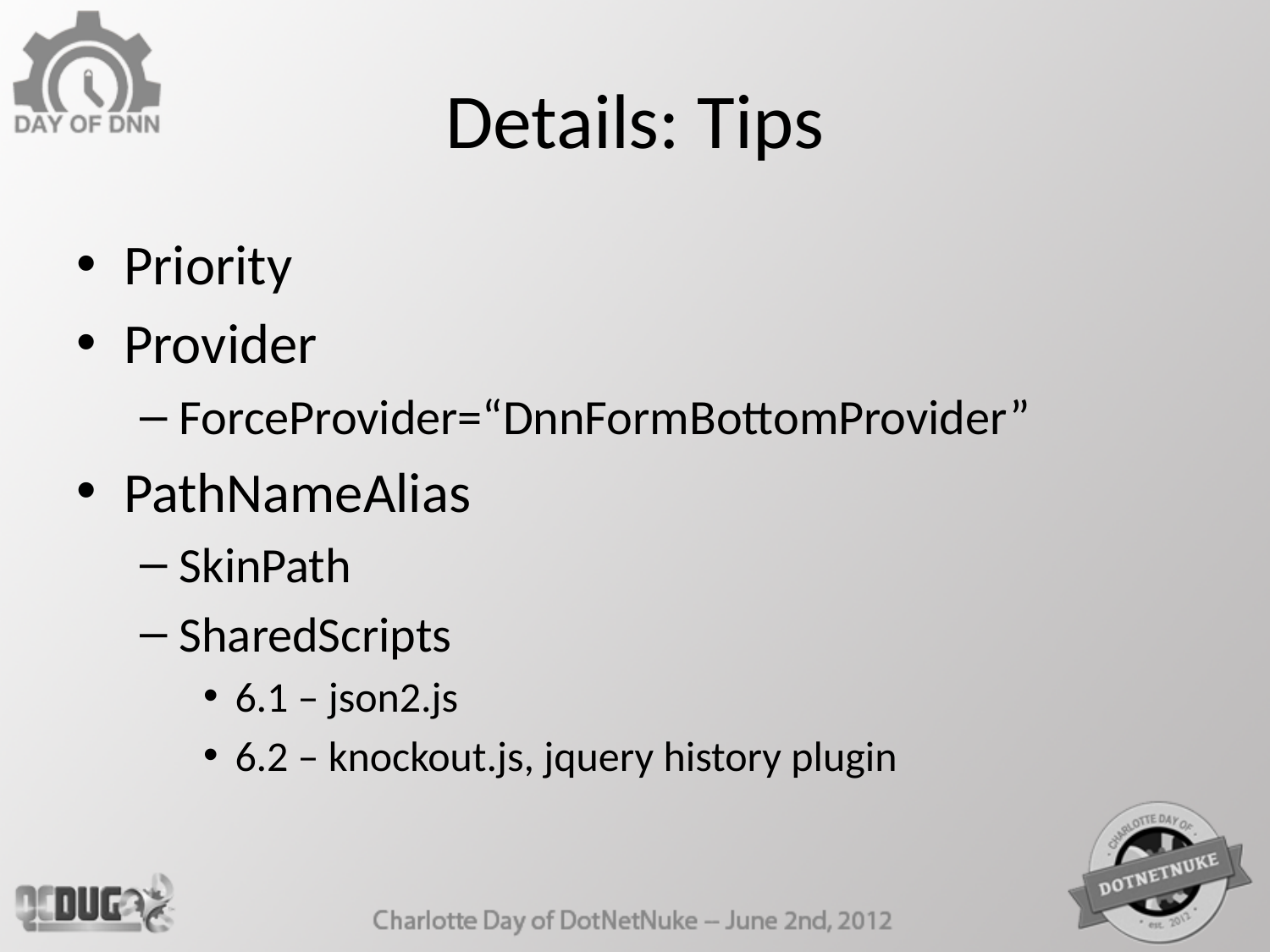

# Details: Tips
Priority
Provider
ForceProvider=“DnnFormBottomProvider”
PathNameAlias
SkinPath
SharedScripts
6.1 – json2.js
6.2 – knockout.js, jquery history plugin